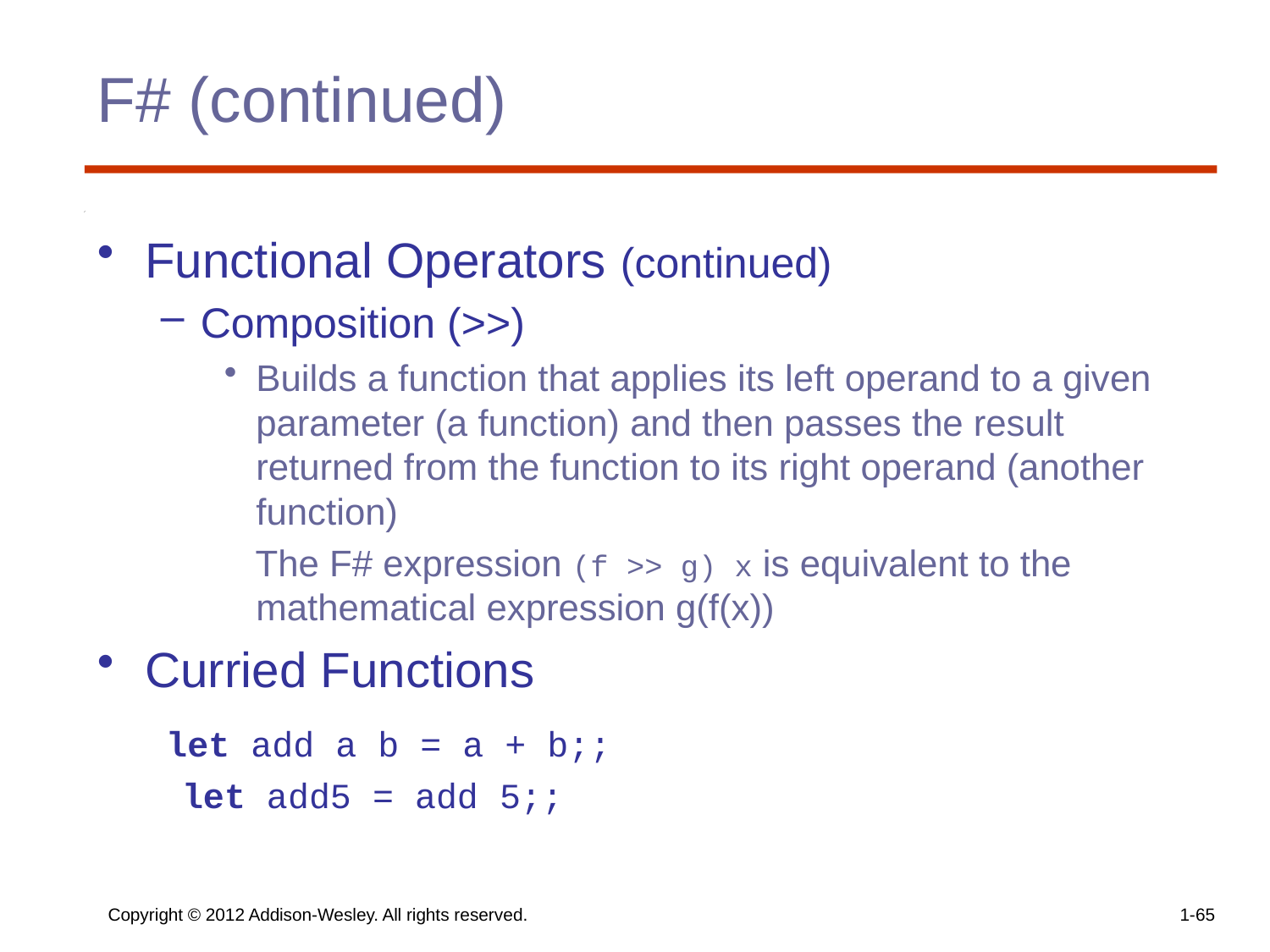

# F# (continued)
Functional Operators (continued)
Composition (>>)
Builds a function that applies its left operand to a given parameter (a function) and then passes the result returned from the function to its right operand (another function)
   The F# expression (f >> g) x is equivalent to the mathematical expression g(f(x))
Curried Functions
     let add a b = a + b;;
    let add5 = add 5;;

Copyright © 2012 Addison-Wesley. All rights reserved.
1-65